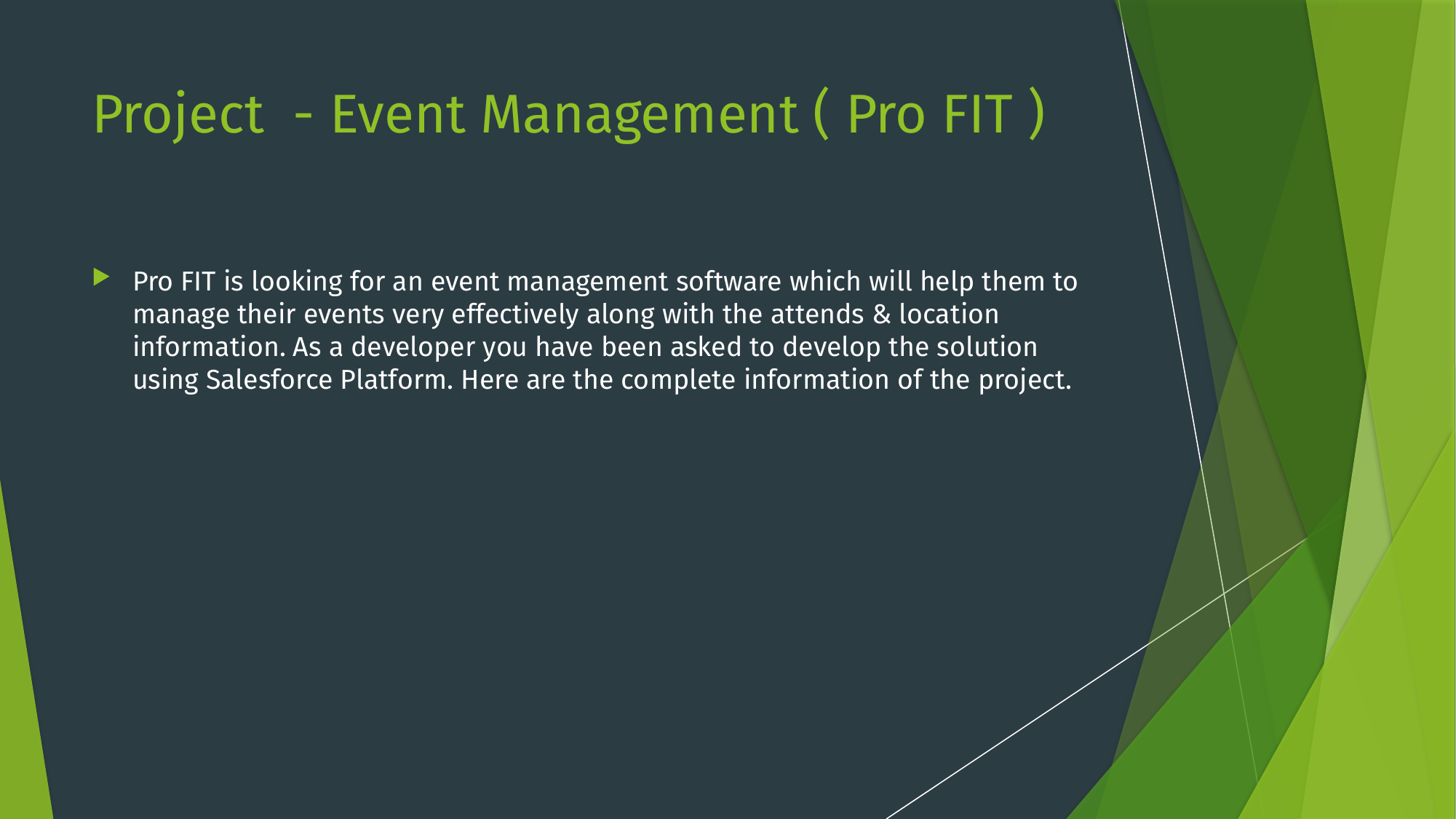

# Project  - Event Management ( Pro FIT )
Pro FIT is looking for an event management software which will help them to manage their events very effectively along with the attends & location information. As a developer you have been asked to develop the solution using Salesforce Platform. Here are the complete information of the project.